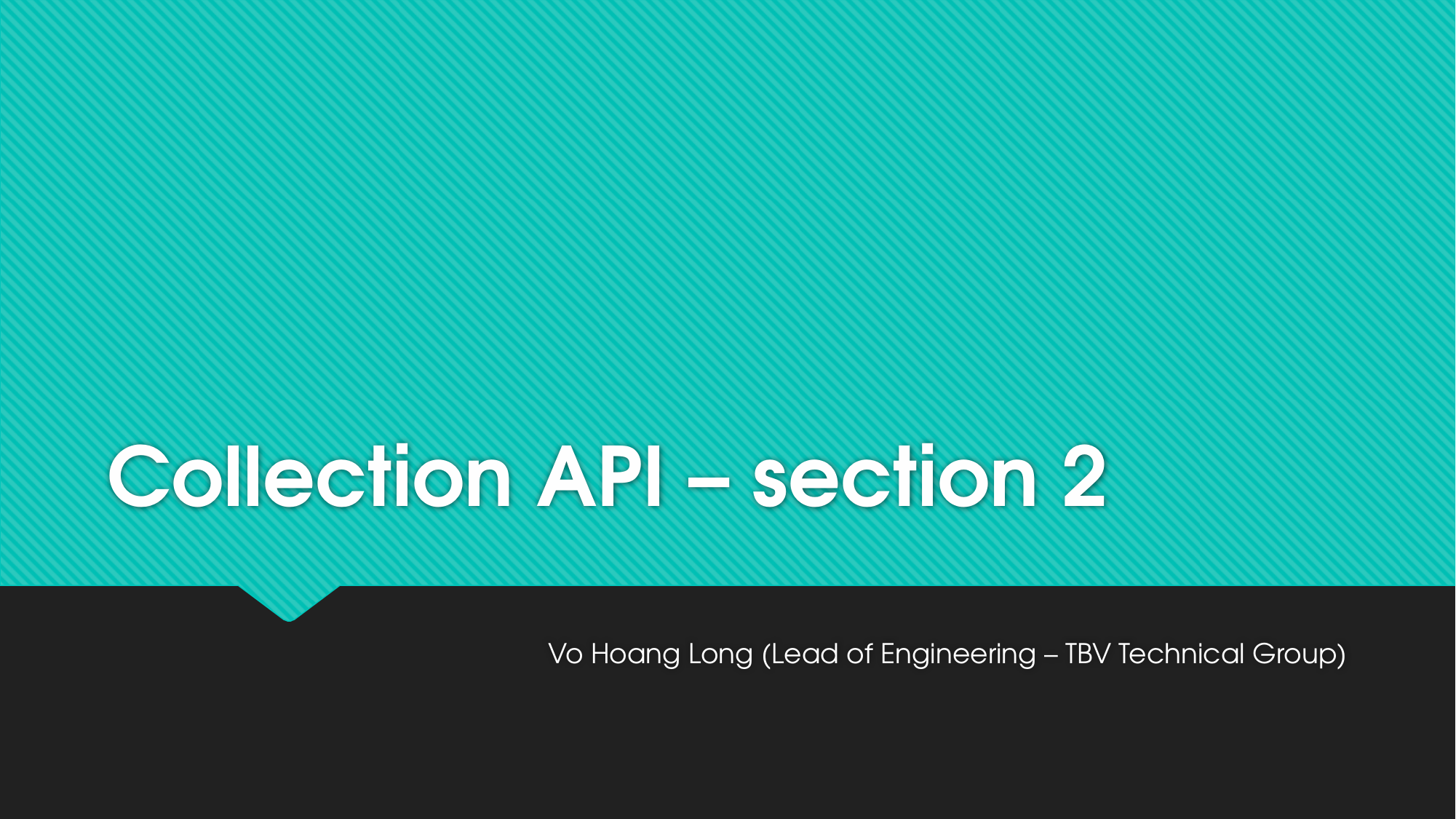

# Collection API – section 2
Vo Hoang Long (Lead of Engineering – TBV Technical Group)